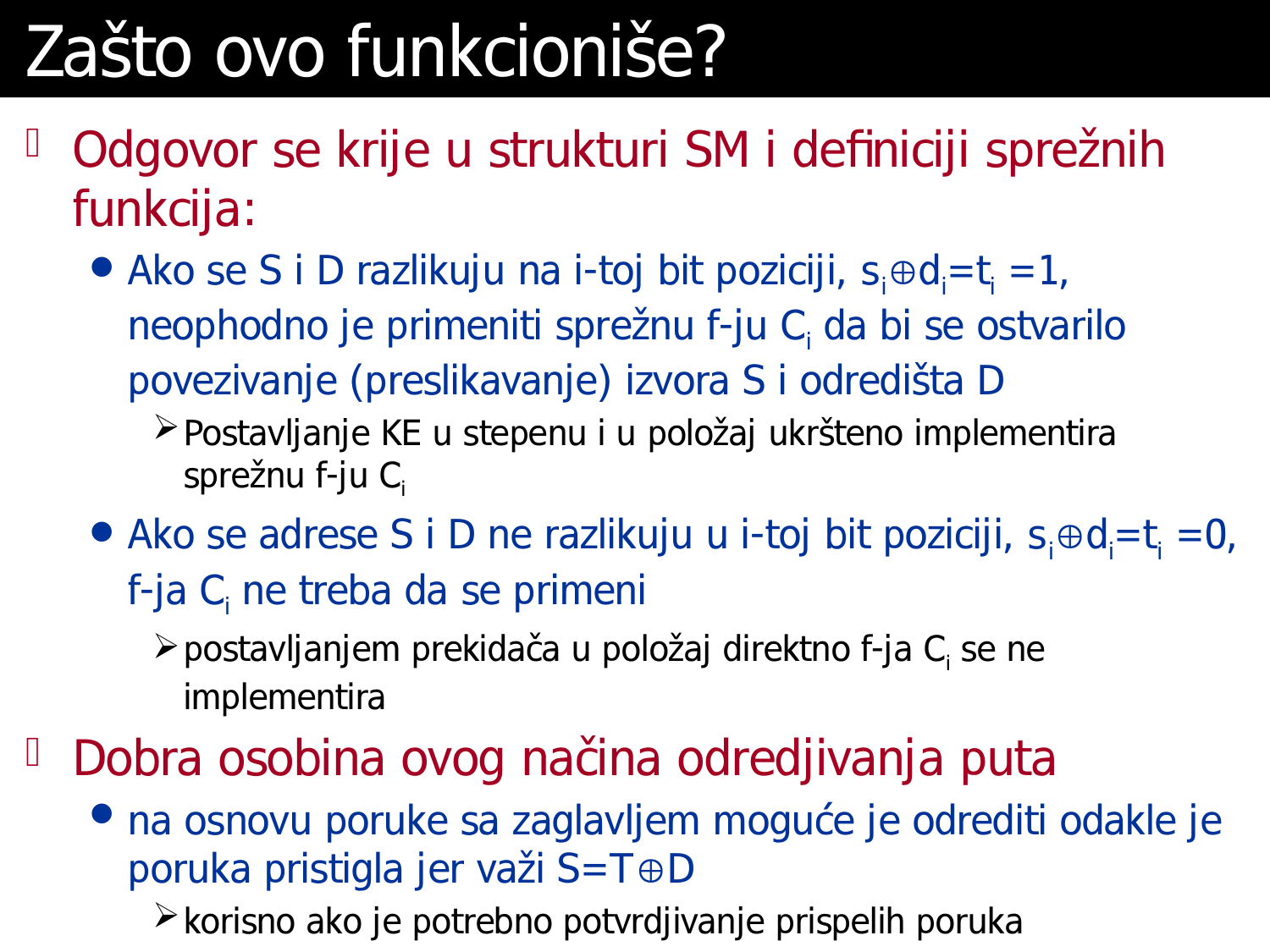

# Zašto ovo funkcioniše?
Odgovor se krije u strukturi SM i definiciji sprežnih funkcija:
Ako se S i D razlikuju na i-toj bit poziciji, si⊕di=ti =1, neophodno je primeniti sprežnu f-ju Ci da bi se ostvarilo povezivanje (preslikavanje) izvora S i odredišta D
Postavljanje KE u stepenu i u položaj ukršteno implementira sprežnu f-ju Ci
Ako se adrese S i D ne razlikuju u i-toj bit poziciji, si⊕di=ti =0, f-ja Ci ne treba da se primeni
postavljanjem prekidača u položaj direktno f-ja Ci se ne implementira
Dobra osobina ovog načina odredjivanja puta
na osnovu poruke sa zaglavljem moguće je odrediti odakle je poruka pristigla jer važi S=T⊕D
korisno ako je potrebno potvrdjivanje prispelih poruka